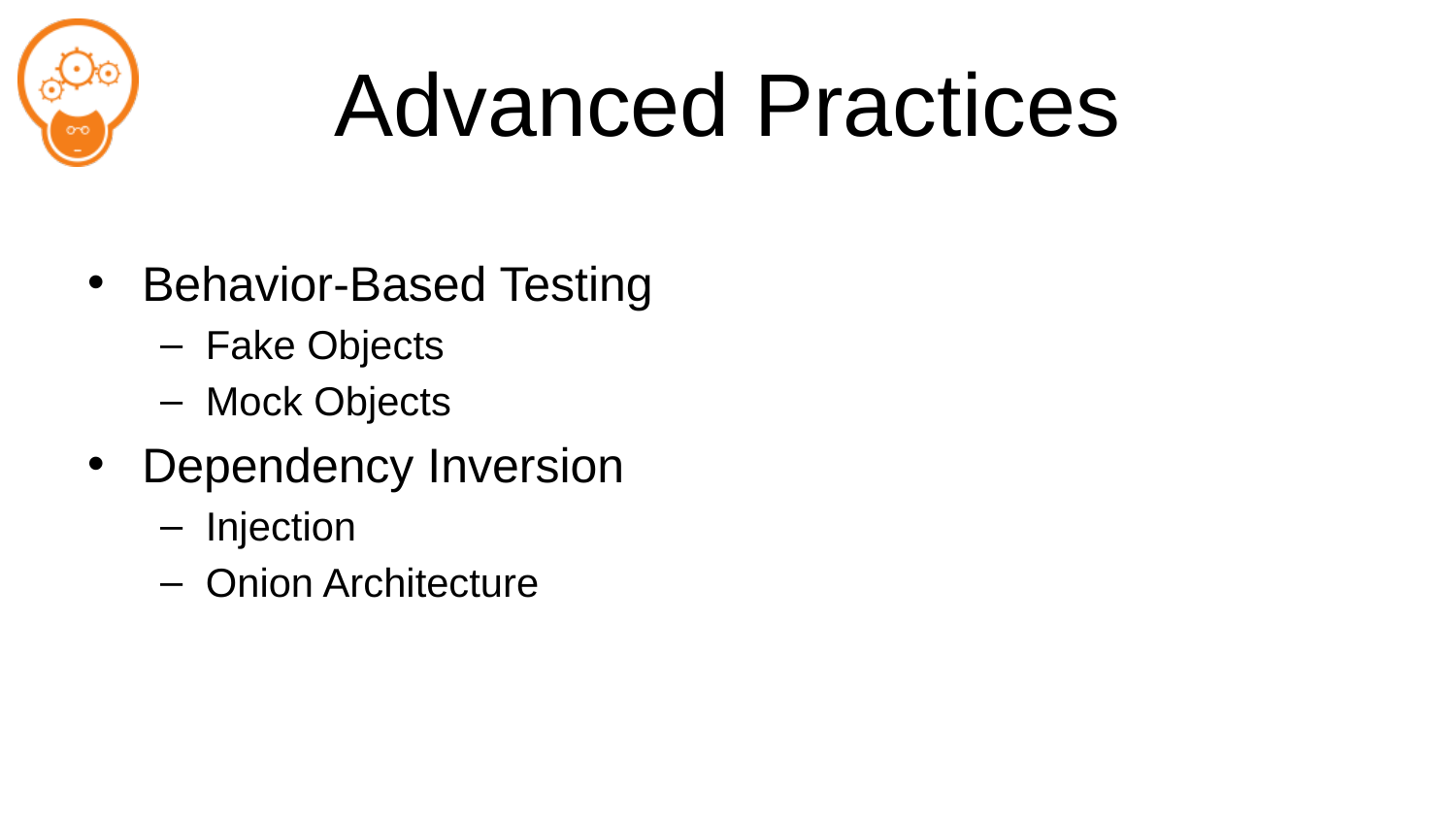

# Advanced Practices
Behavior-Based Testing
Fake Objects
Mock Objects
Dependency Inversion
Injection
Onion Architecture